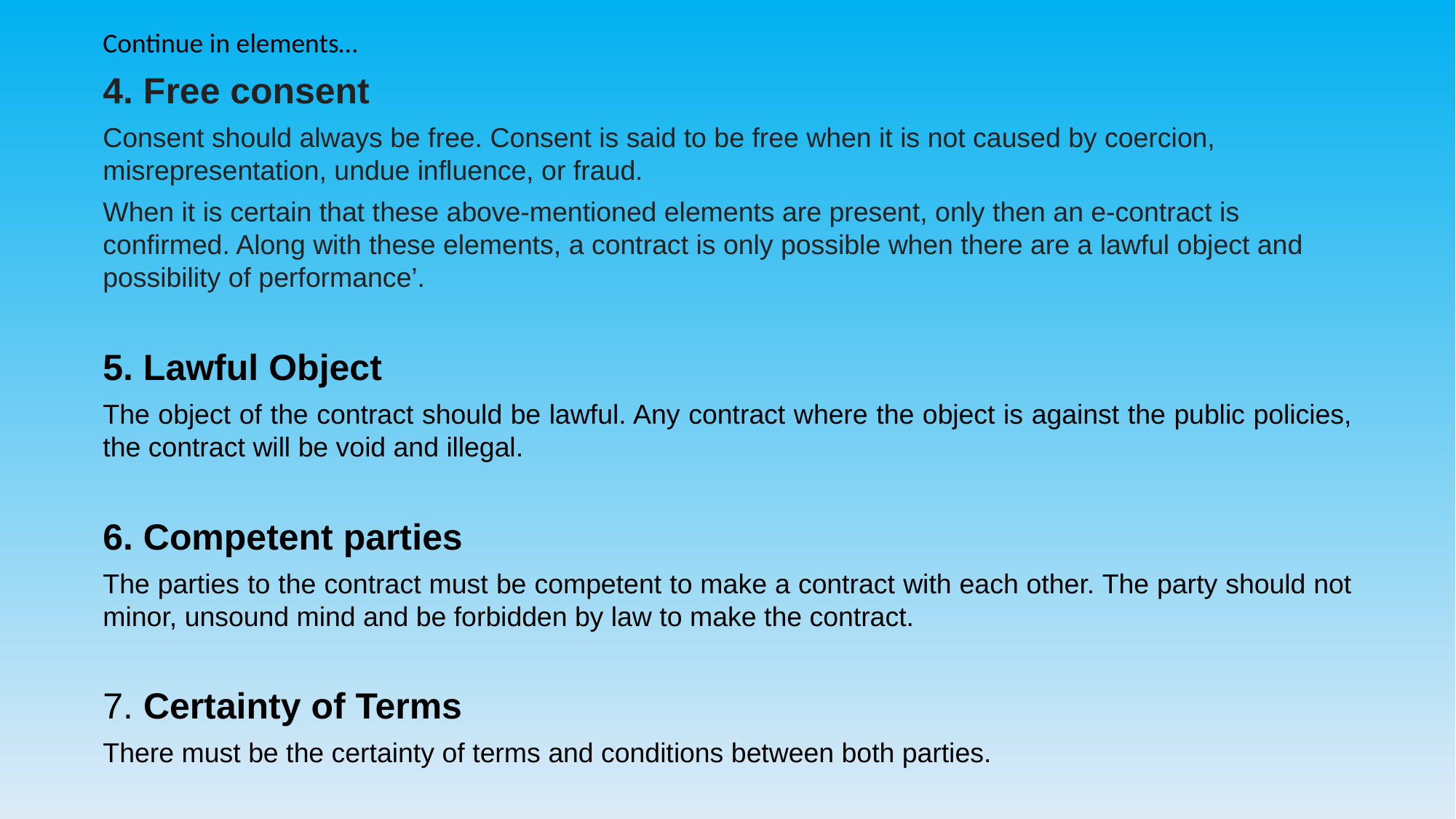

Continue in elements…
4. Free consent
Consent should always be free. Consent is said to be free when it is not caused by coercion, misrepresentation, undue influence, or fraud.
When it is certain that these above-mentioned elements are present, only then an e-contract is confirmed. Along with these elements, a contract is only possible when there are a lawful object and possibility of performance’.

5. Lawful Object
The object of the contract should be lawful. Any contract where the object is against the public policies, the contract will be void and illegal.

6. Competent parties
The parties to the contract must be competent to make a contract with each other. The party should not minor, unsound mind and be forbidden by law to make the contract.

7. Certainty of Terms
There must be the certainty of terms and conditions between both parties.